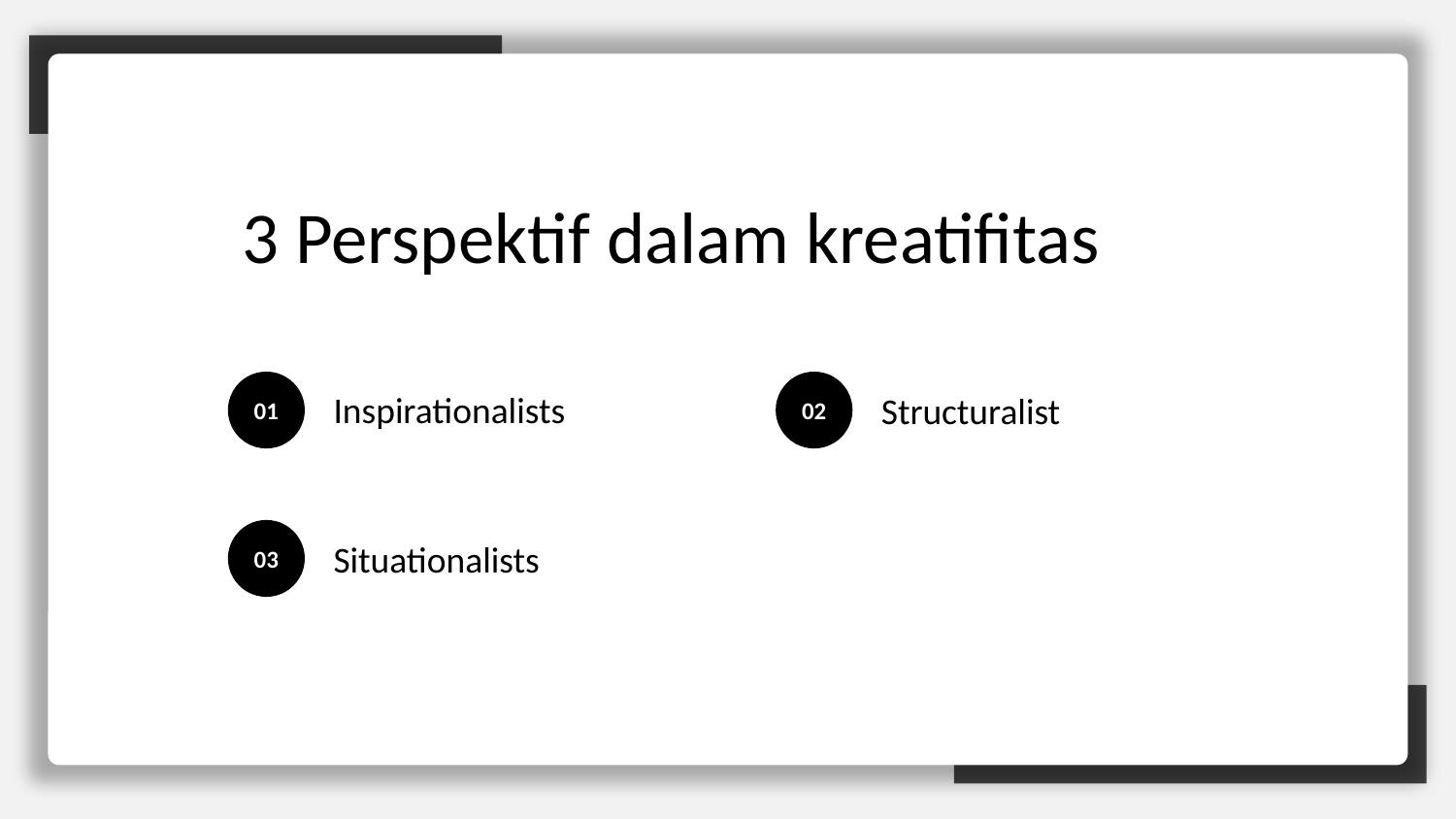

3 Perspektif dalam kreatifitas
01
02
Inspirationalists
Structuralist
03
Situationalists